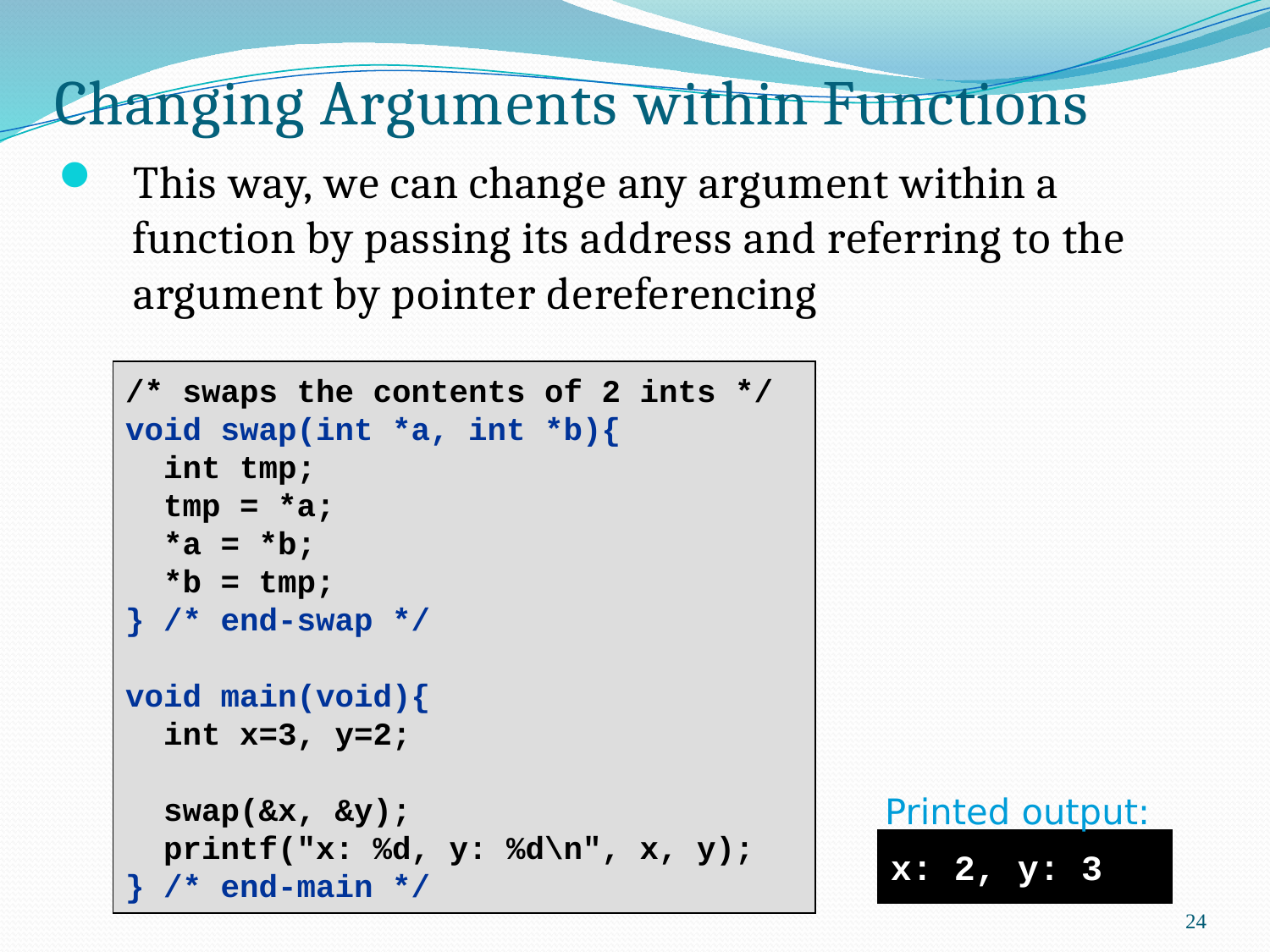

# Changing Arguments within Functions
This way, we can change any argument within a function by passing its address and referring to the argument by pointer dereferencing
/* swaps the contents of 2 ints */
void swap(int *a, int *b){
  int tmp;
  tmp = *a;
  *a = *b;
  *b = tmp;
} /* end-swap */

void main(void){
  int x=3, y=2;

  swap(&x, &y);
  printf("x: %d, y: %d\n", x, y);
} /* end-main */
Printed output:
x: 2, y: 3
24